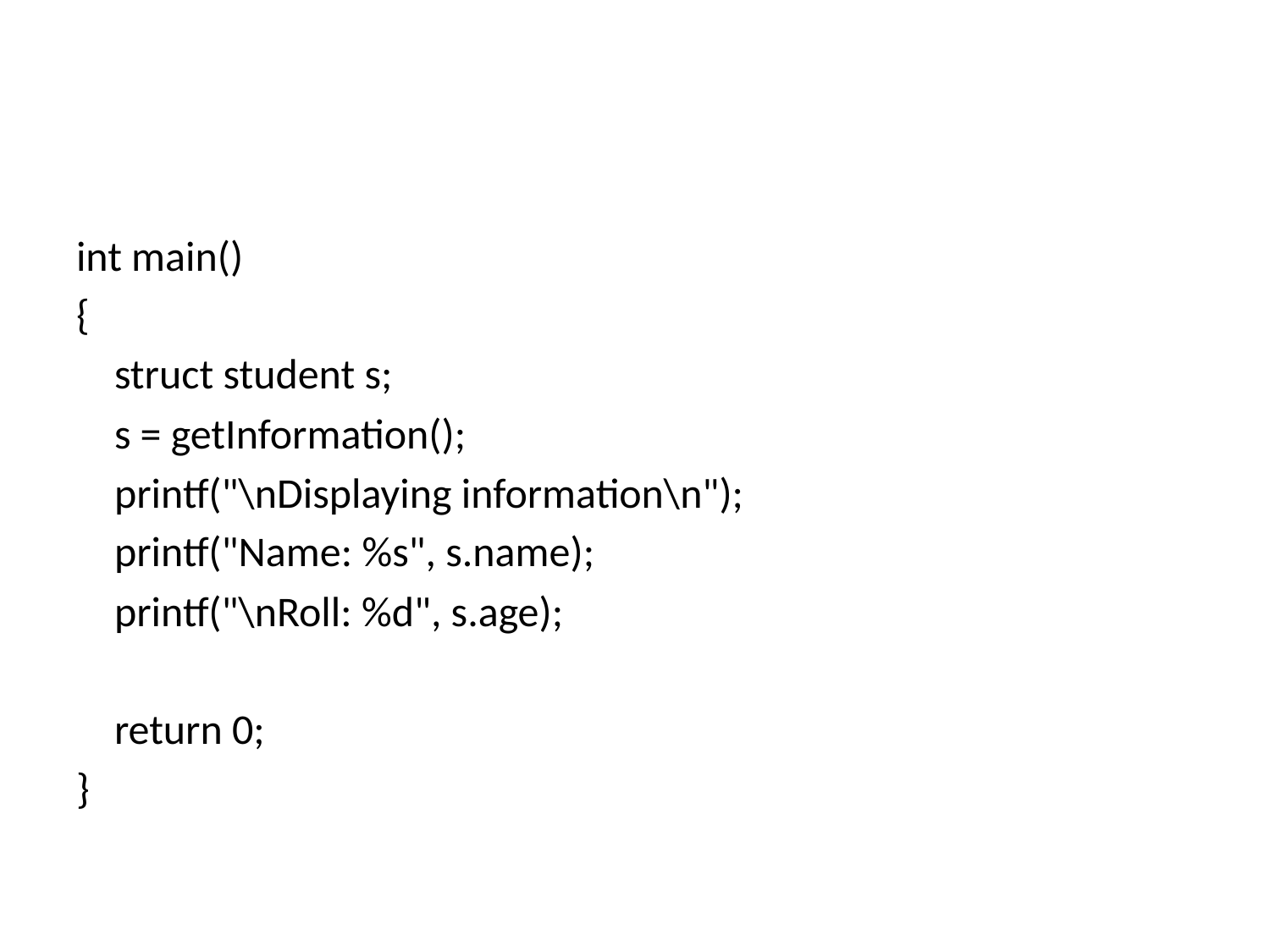

#
int main()
{
    struct student s;
    s = getInformation();
    printf("\nDisplaying information\n");
    printf("Name: %s", s.name);
    printf("\nRoll: %d", s.age);

    return 0;
}